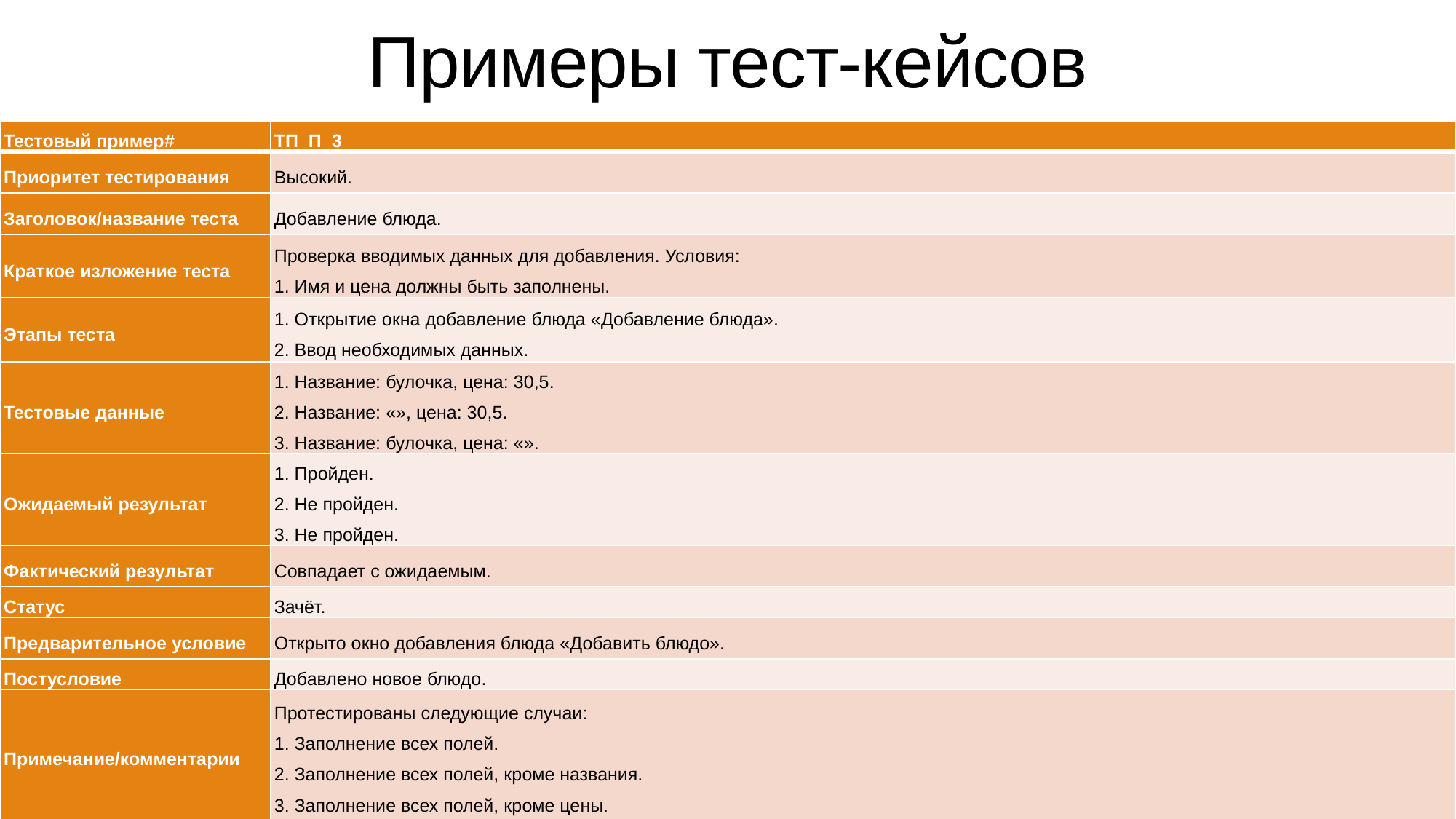

Примеры тест-кейсов
| Тестовый пример# | ТП\_П\_3 |
| --- | --- |
| Приоритет тестирования | Высокий. |
| Заголовок/название теста | Добавление блюда. |
| Краткое изложение теста | Проверка вводимых данных для добавления. Условия: 1. Имя и цена должны быть заполнены. |
| Этапы теста | 1. Открытие окна добавление блюда «Добавление блюда». 2. Ввод необходимых данных. |
| Тестовые данные | 1. Название: булочка, цена: 30,5. 2. Название: «», цена: 30,5. 3. Название: булочка, цена: «». |
| Ожидаемый результат | 1. Пройден. 2. Не пройден. 3. Не пройден. |
| Фактический результат | Совпадает с ожидаемым. |
| Статус | Зачёт. |
| Предварительное условие | Открыто окно добавления блюда «Добавить блюдо». |
| Постусловие | Добавлено новое блюдо. |
| Примечание/комментарии | Протестированы следующие случаи: 1. Заполнение всех полей. 2. Заполнение всех полей, кроме названия. 3. Заполнение всех полей, кроме цены. |